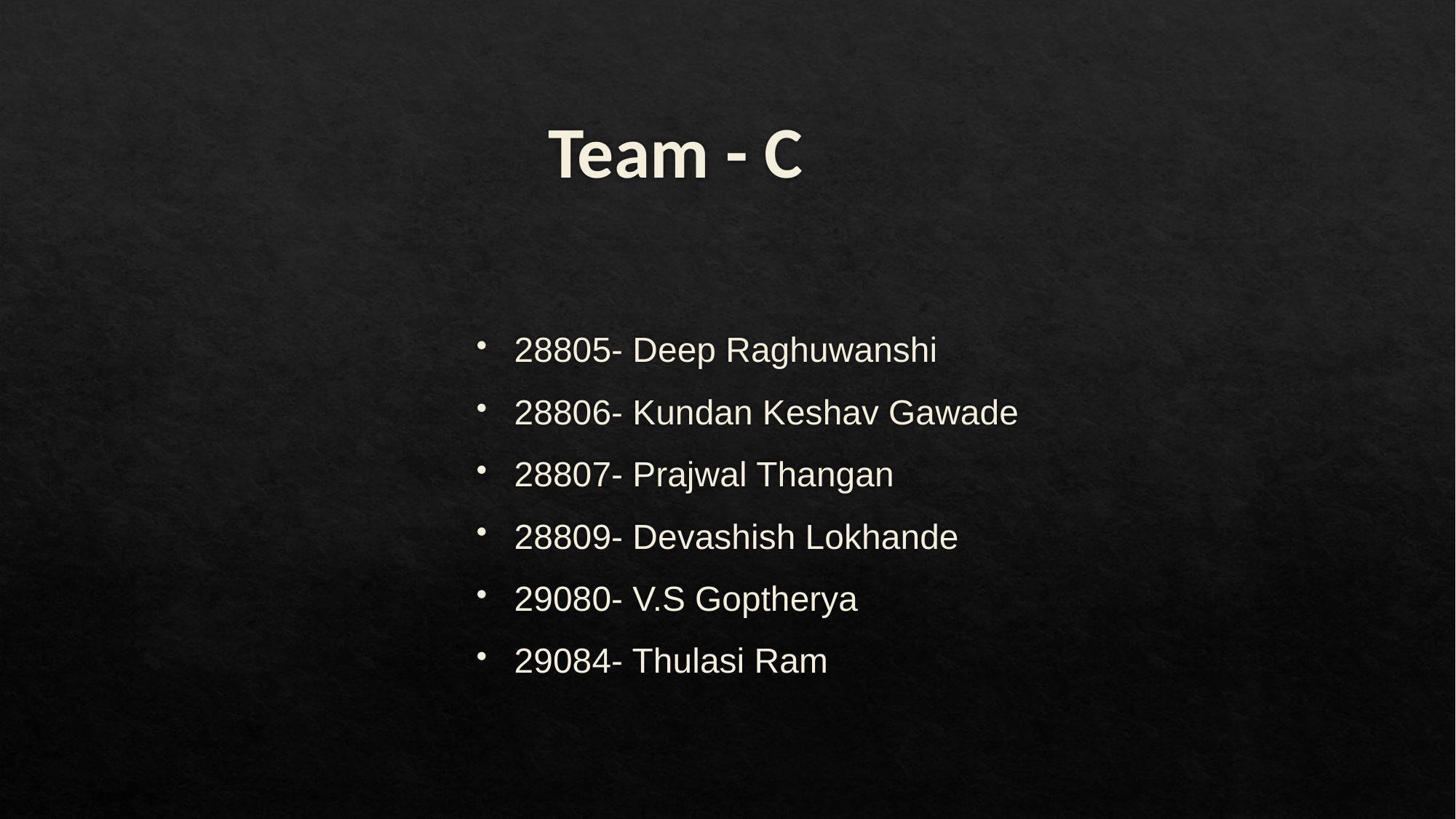

# Team - C
28805- Deep Raghuwanshi
28806- Kundan Keshav Gawade
28807- Prajwal Thangan
28809- Devashish Lokhande
29080- V.S Goptherya
29084- Thulasi Ram